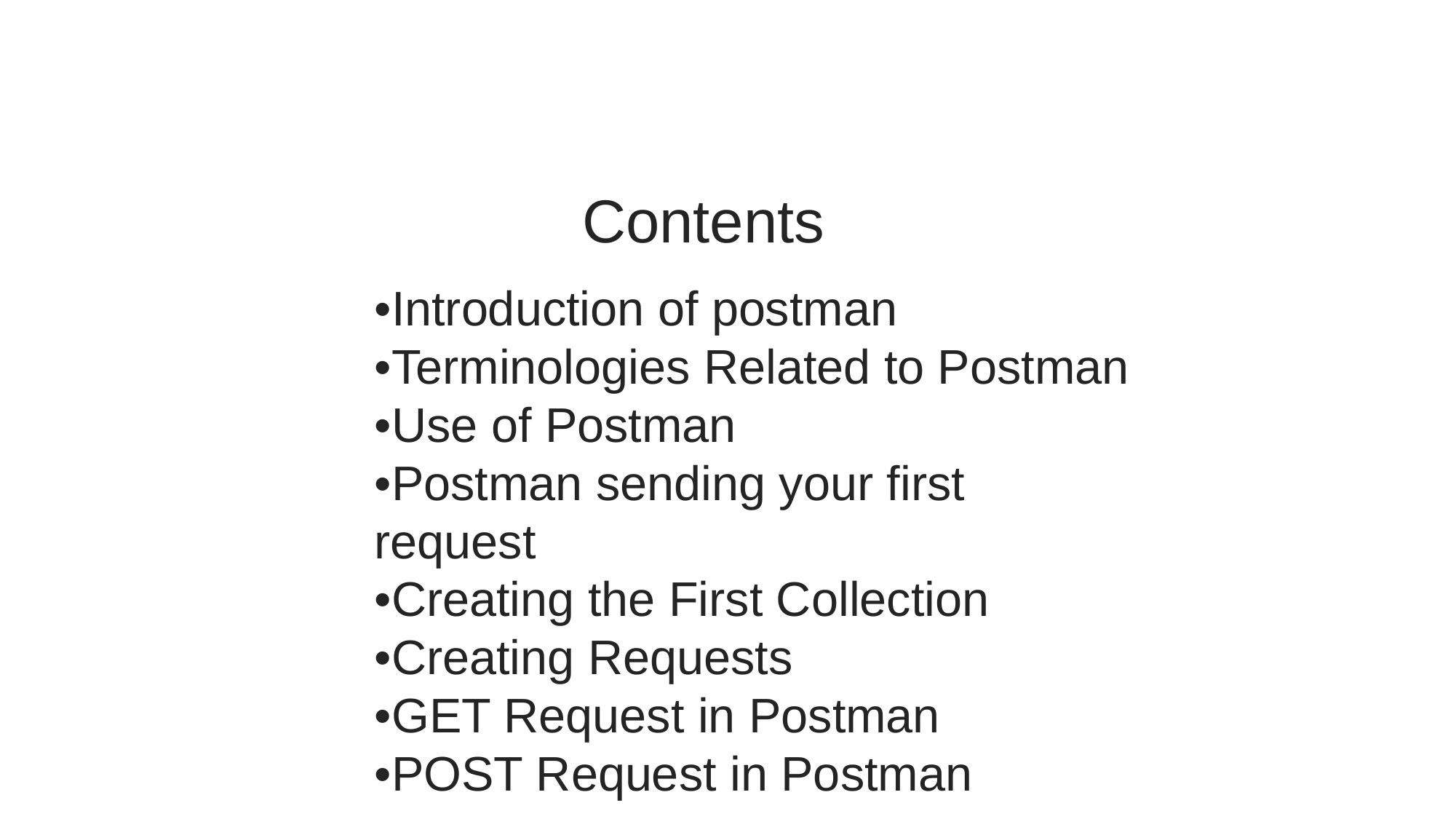

Contents
•Introduction of postman
•Terminologies Related to Postman
•Use of Postman
•Postman sending your first request
•Creating the First Collection
•Creating Requests
•GET Request in Postman
•POST Request in Postman